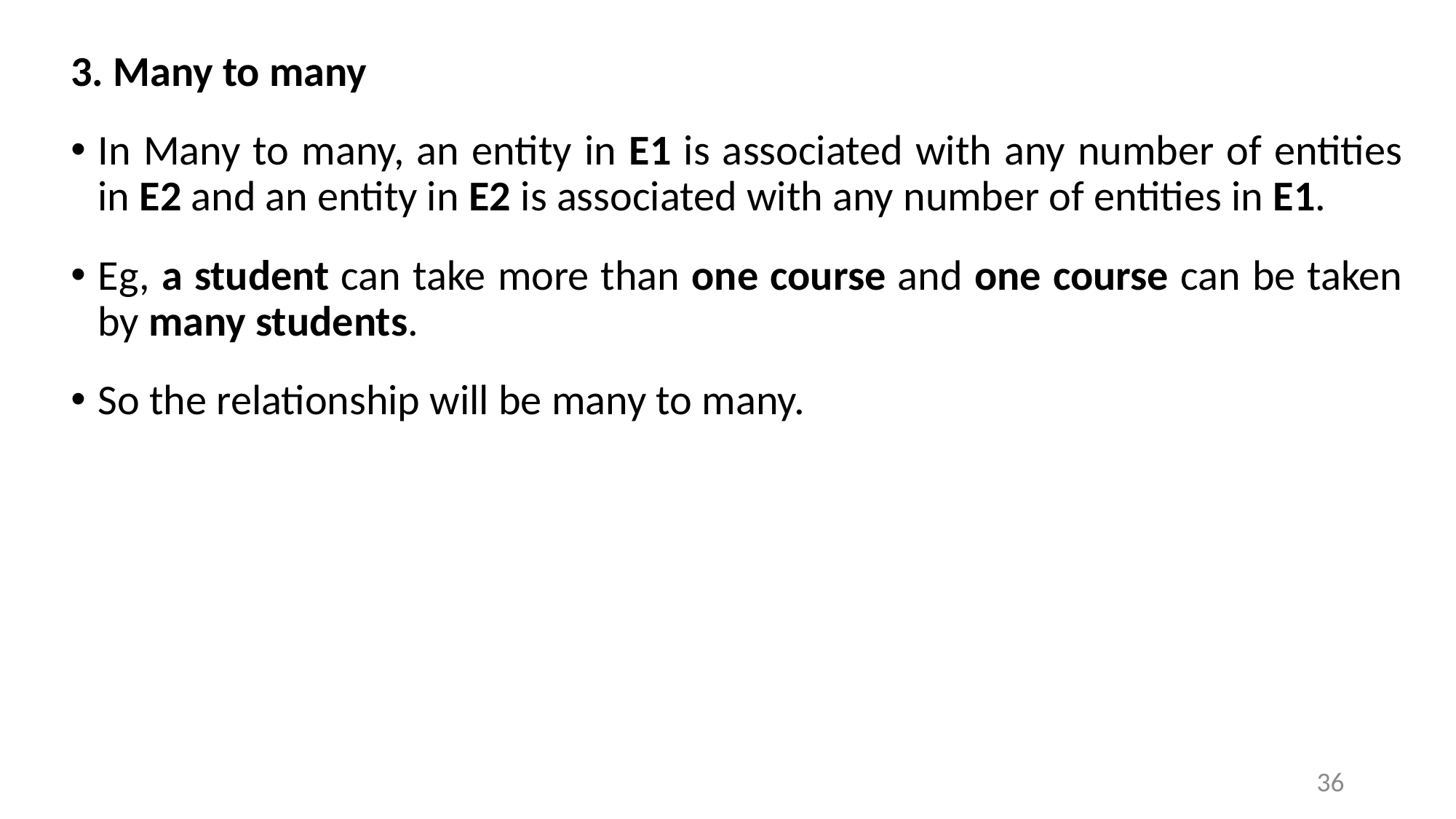

3. Many to many
In Many to many, an entity in E1 is associated with any number of entities in E2 and an entity in E2 is associated with any number of entities in E1.
Eg, a student can take more than one course and one course can be taken by many students.
So the relationship will be many to many.
36